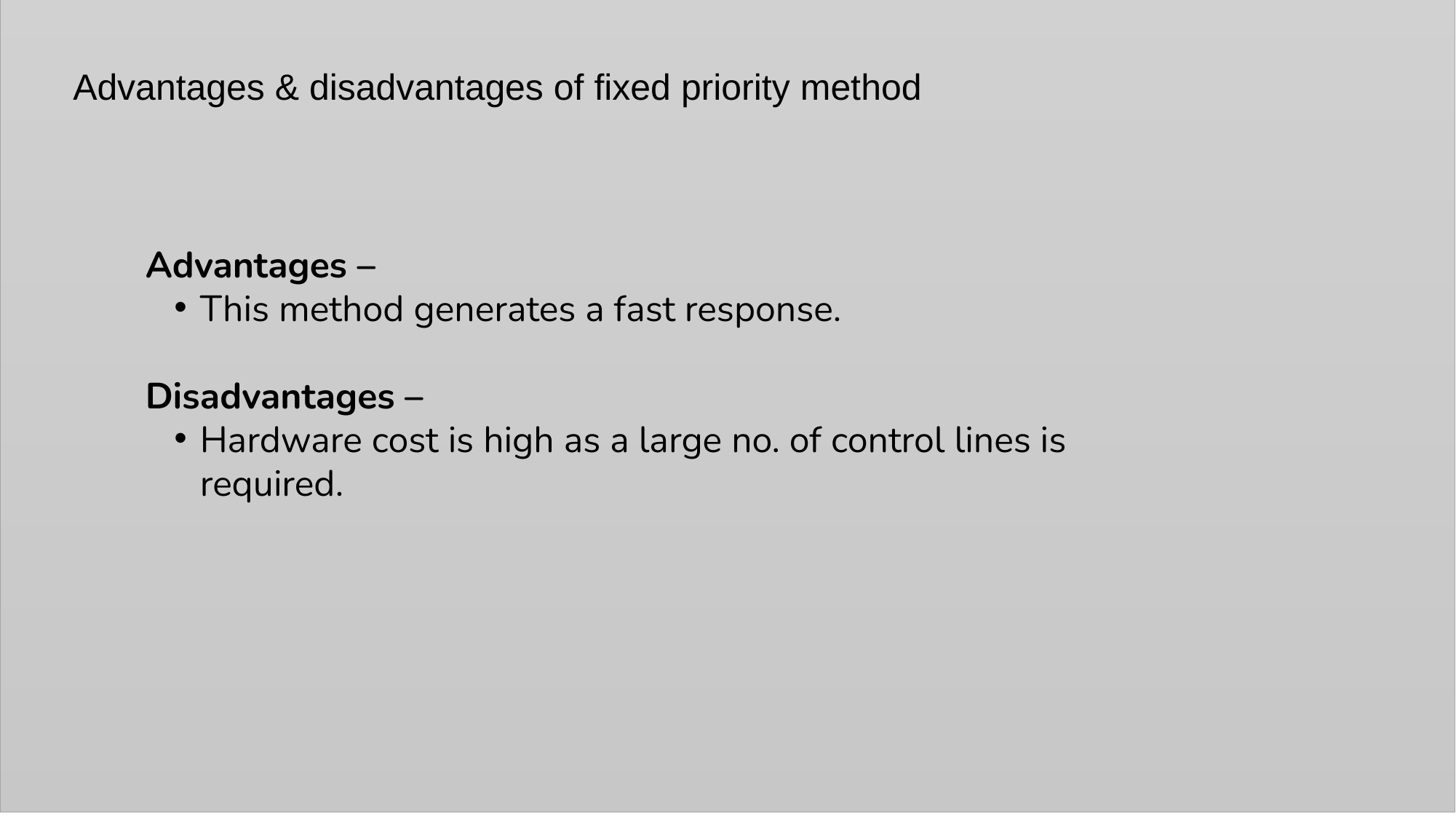

Advantages & disadvantages of fixed priority method
Advantages –
This method generates a fast response.

Disadvantages –
Hardware cost is high as a large no. of control lines is required.